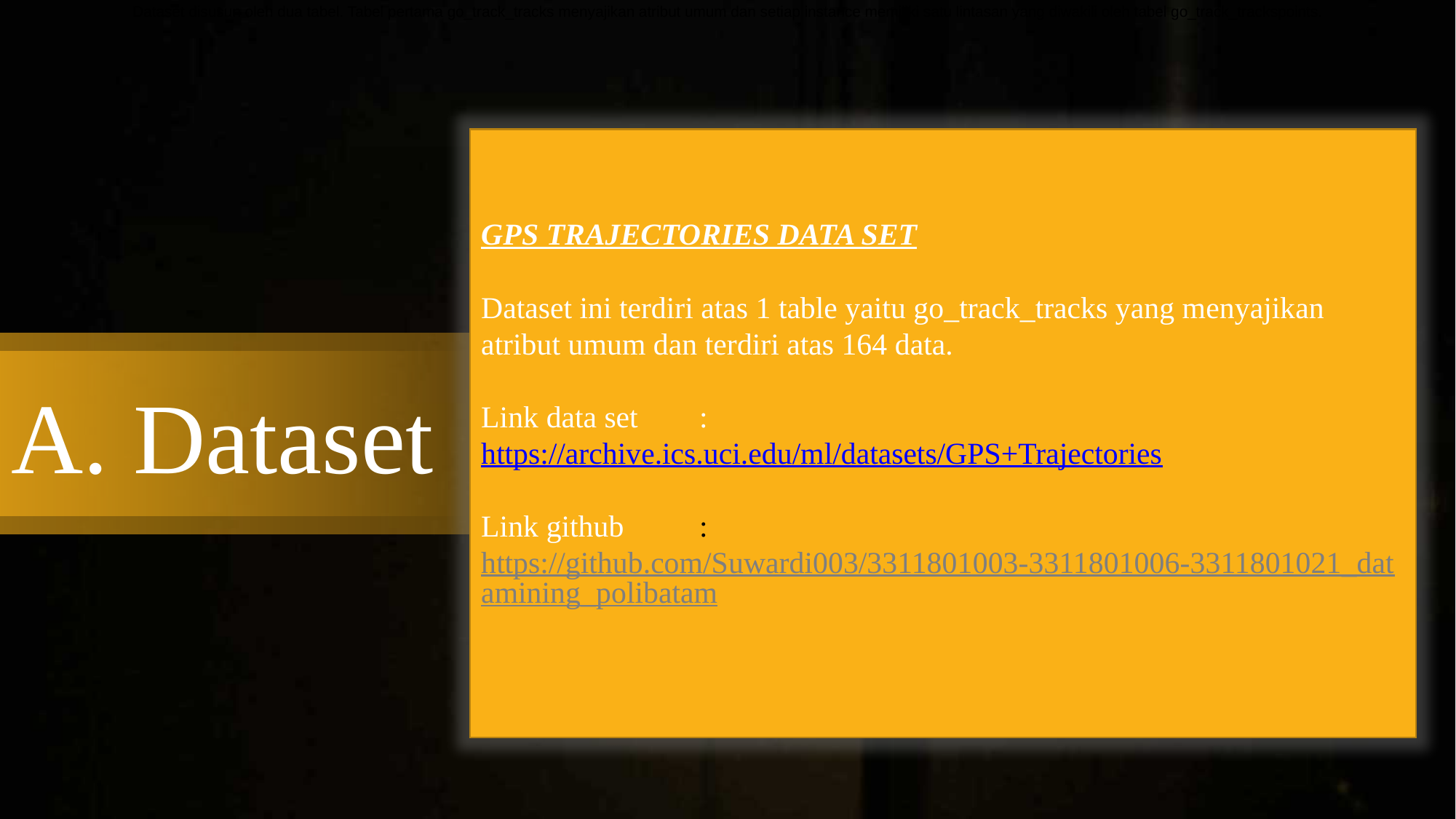

Dataset disusun oleh dua tabel. Tabel pertama go_track_tracks menyajikan atribut umum dan setiap instance memiliki satu lintasan yang diwakili oleh tabel go_track_trackspoints.

GPS TRAJECTORIES DATA SET

Dataset ini terdiri atas 1 table yaitu go_track_tracks yang menyajikan atribut umum dan terdiri atas 164 data.

Link data set	:
https://archive.ics.uci.edu/ml/datasets/GPS+Trajectories

Link github	:
https://github.com/Suwardi003/3311801003-3311801006-3311801021_datamining_polibatam

A. Dataset